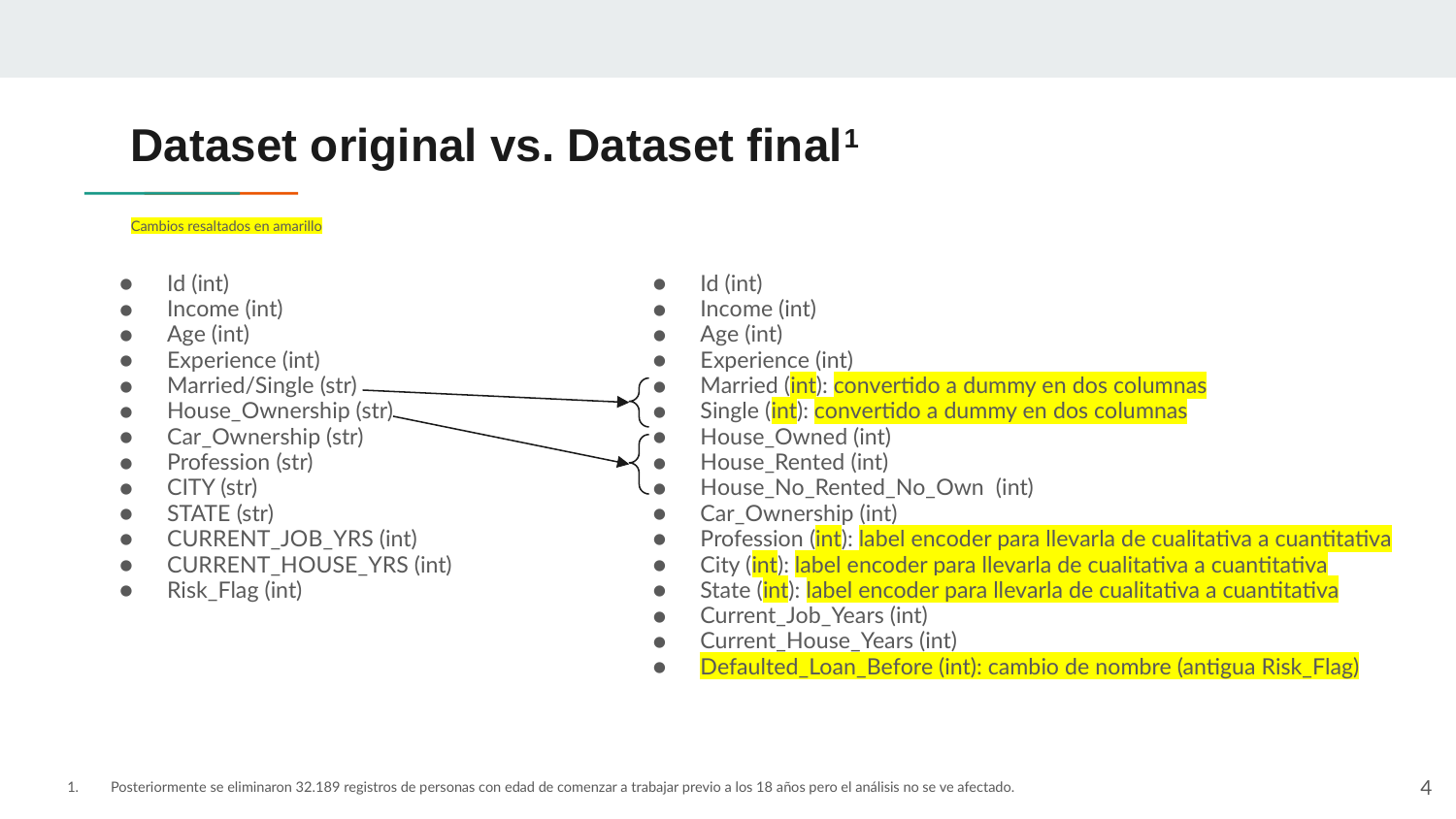

# Dataset original vs. Dataset final1
Cambios resaltados en amarillo
Id (int)
Income (int)
Age (int)
Experience (int)
Married/Single (str)
House_Ownership (str)
Car_Ownership (str)
Profession (str)
CITY (str)
STATE (str)
CURRENT_JOB_YRS (int)
CURRENT_HOUSE_YRS (int)
Risk_Flag (int)
Id (int)
Income (int)
Age (int)
Experience (int)
Married (int): convertido a dummy en dos columnas
Single (int): convertido a dummy en dos columnas
House_Owned (int)
House_Rented (int)
House_No_Rented_No_Own  (int)
Car_Ownership (int)
Profession (int): label encoder para llevarla de cualitativa a cuantitativa
City (int): label encoder para llevarla de cualitativa a cuantitativa
State (int): label encoder para llevarla de cualitativa a cuantitativa
Current_Job_Years (int)
Current_House_Years (int)
Defaulted_Loan_Before (int): cambio de nombre (antigua Risk_Flag)

4
Posteriormente se eliminaron 32.189 registros de personas con edad de comenzar a trabajar previo a los 18 años pero el análisis no se ve afectado.